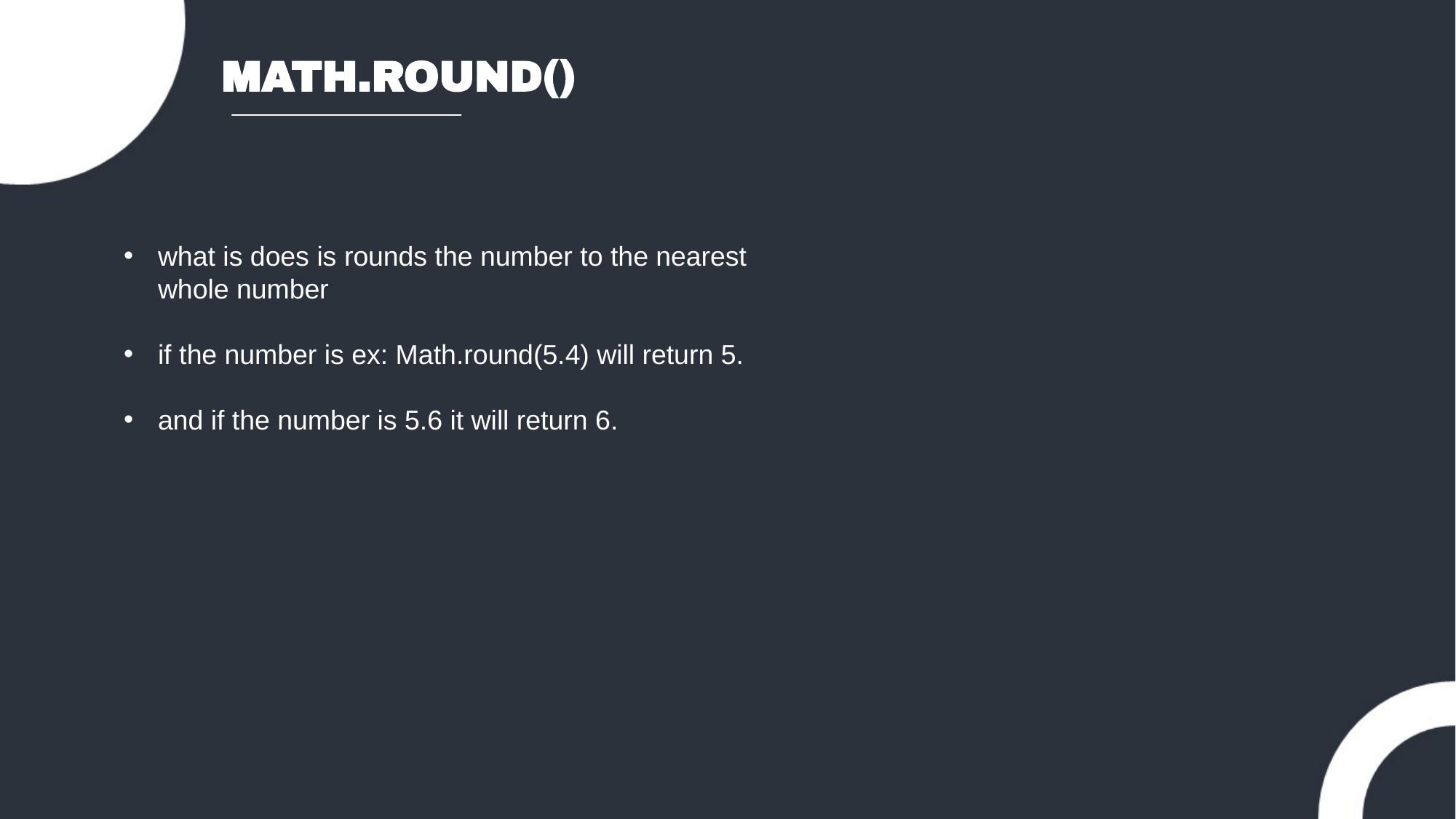

MATH.ROUND()
what is does is rounds the number to the nearest whole number

if the number is ex: Math.round(5.4) will return 5.

and if the number is 5.6 it will return 6.